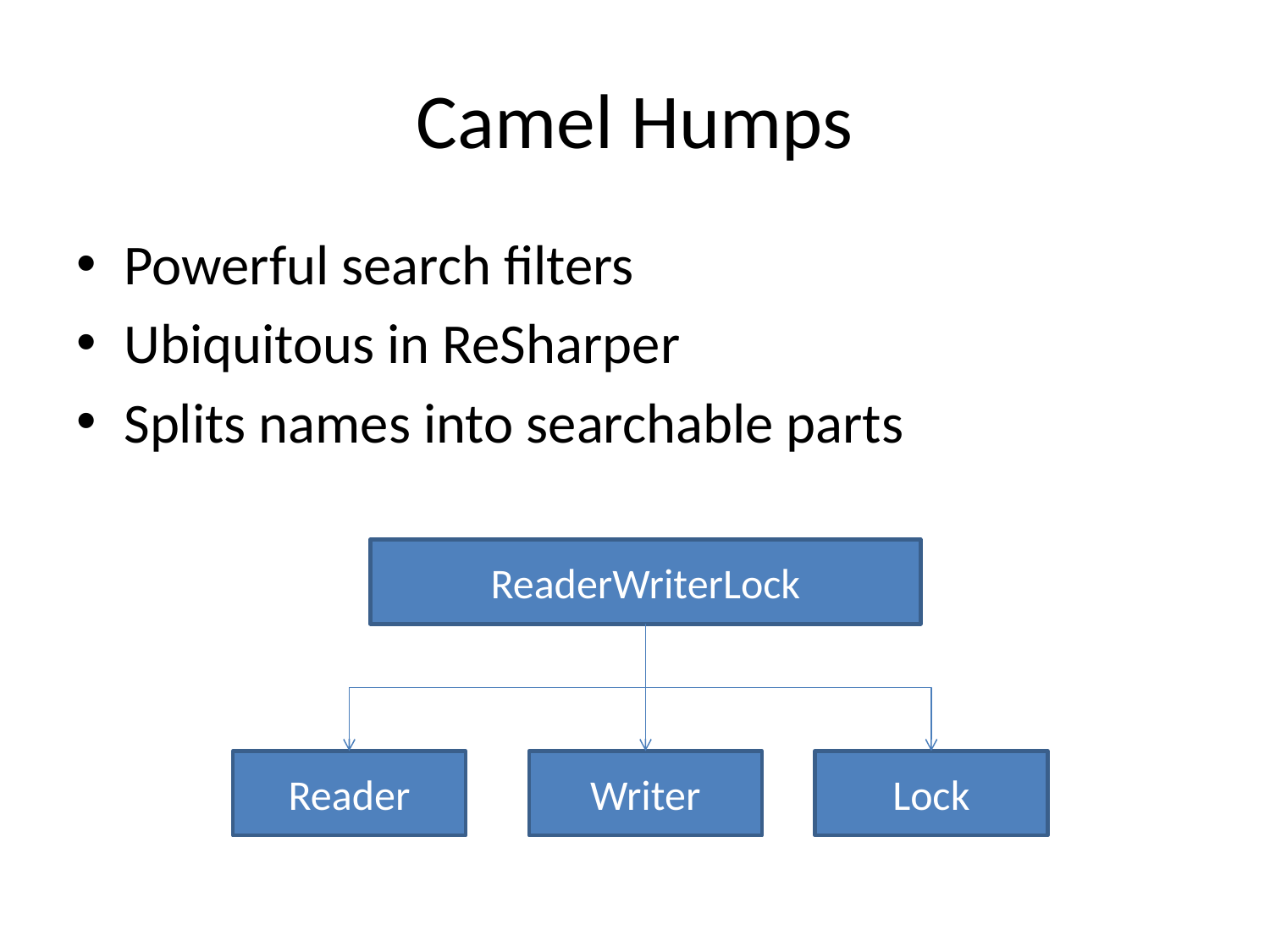

# Camel Humps
Powerful search filters
Ubiquitous in ReSharper
Splits names into searchable parts

ReaderWriterLock
Reader
Writer
Lock